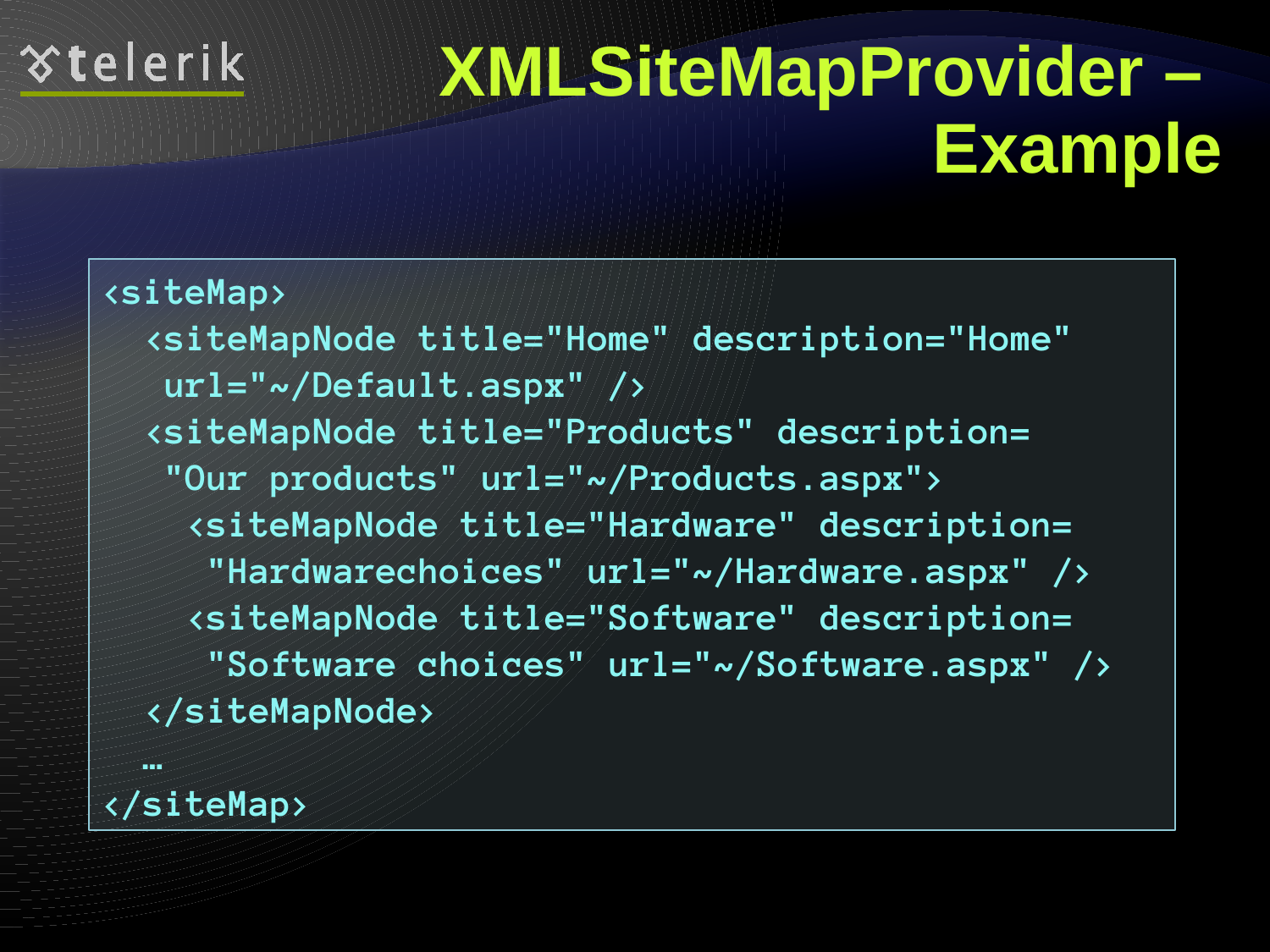

XMLSiteMapProvider –  Example
<siteMap>
  <siteMapNode title="Home" description="Home"
   url="~/Default.aspx" />
  <siteMapNode title="Products" description=
   "Our products" url="~/Products.aspx">
    <siteMapNode title="Hardware" description=
     "Hardwarechoices" url="~/Hardware.aspx" />
    <siteMapNode title="Software" description=
     "Software choices" url="~/Software.aspx" />
  </siteMapNode>
  …
</siteMap>